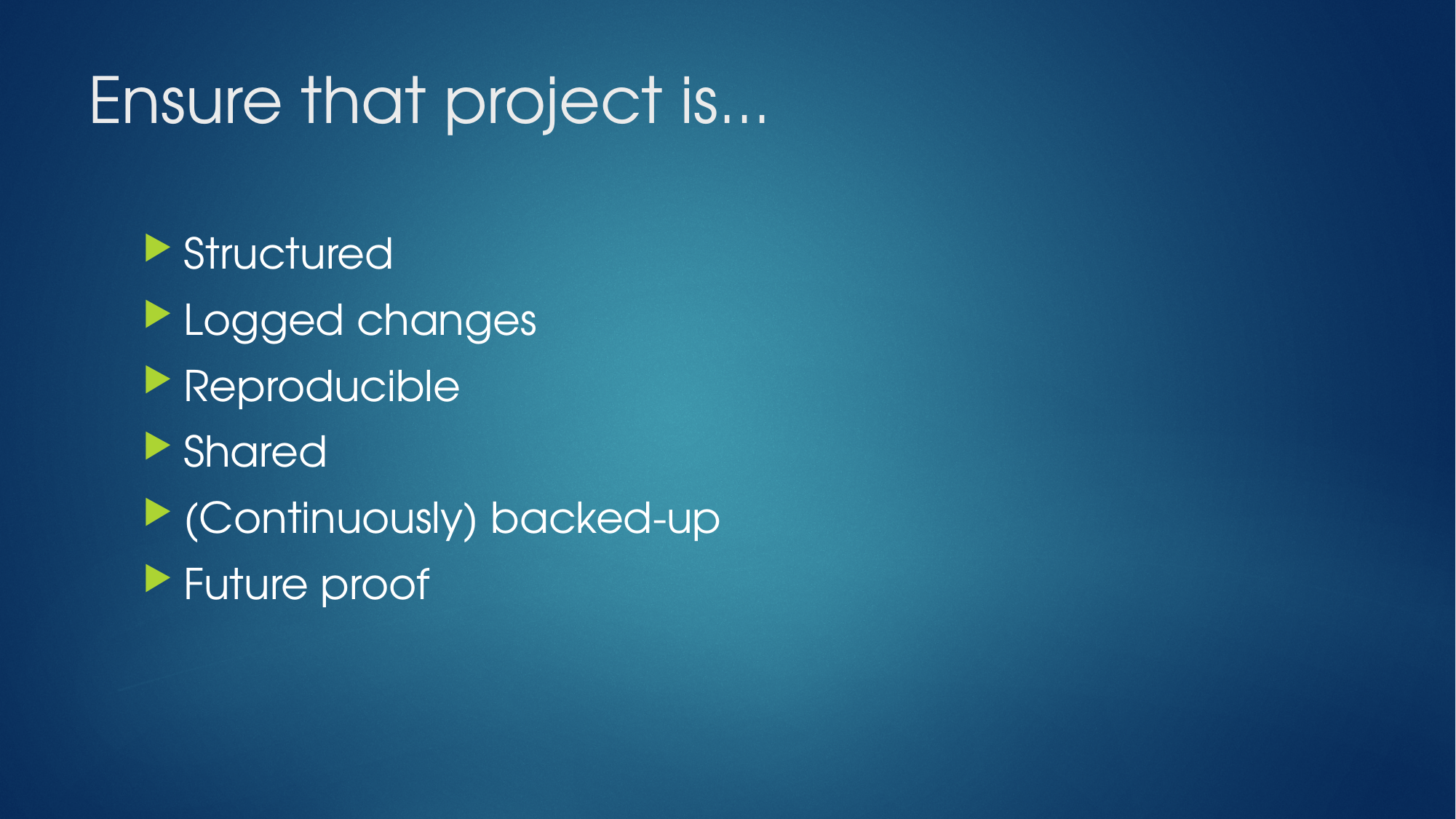

# Ensure that project is...
Structured
Logged changes
Reproducible
Shared
(Continuously) backed-up
Future proof